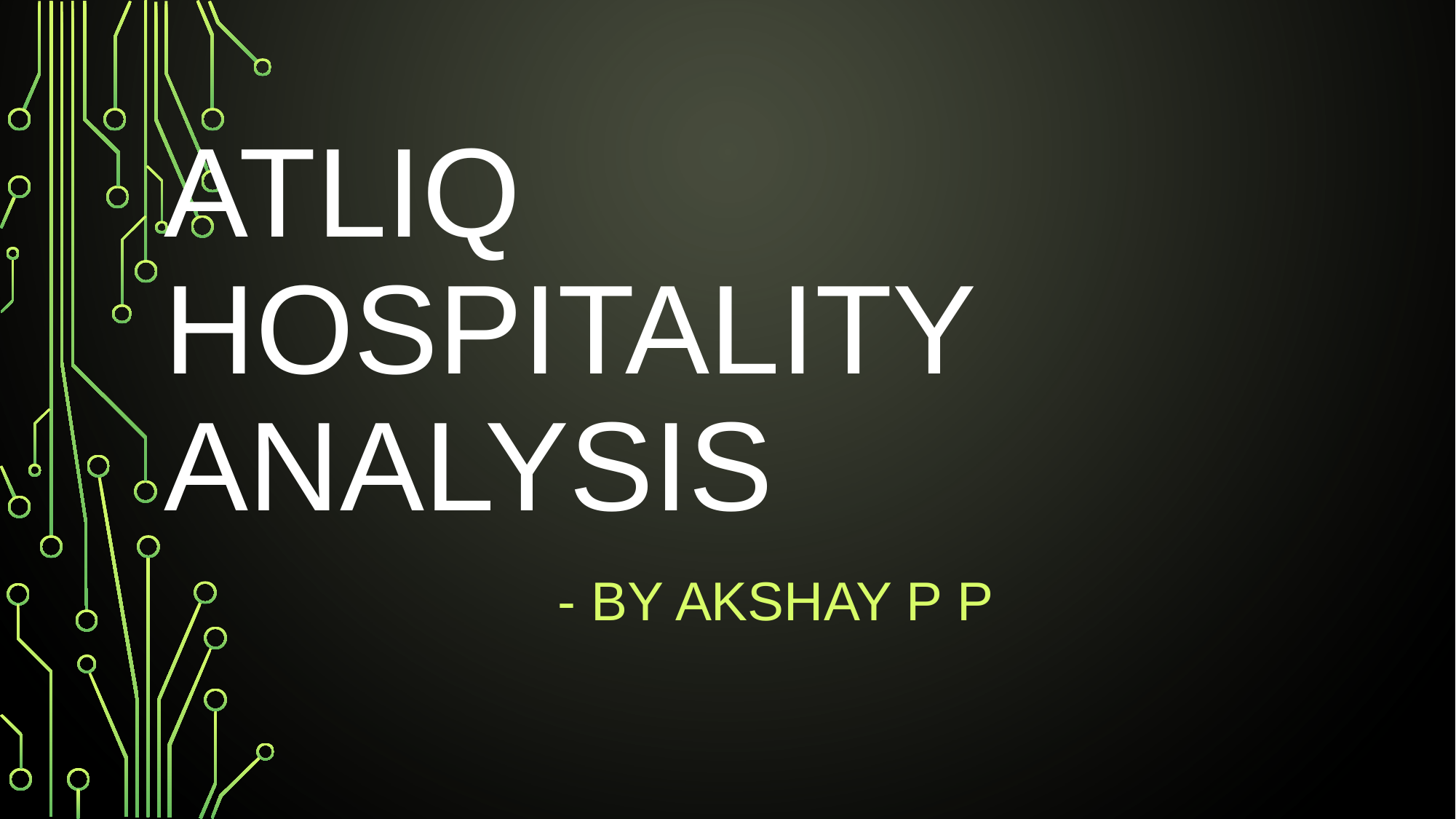

# AtliQ Hospitality Analysis
- By Akshay p p